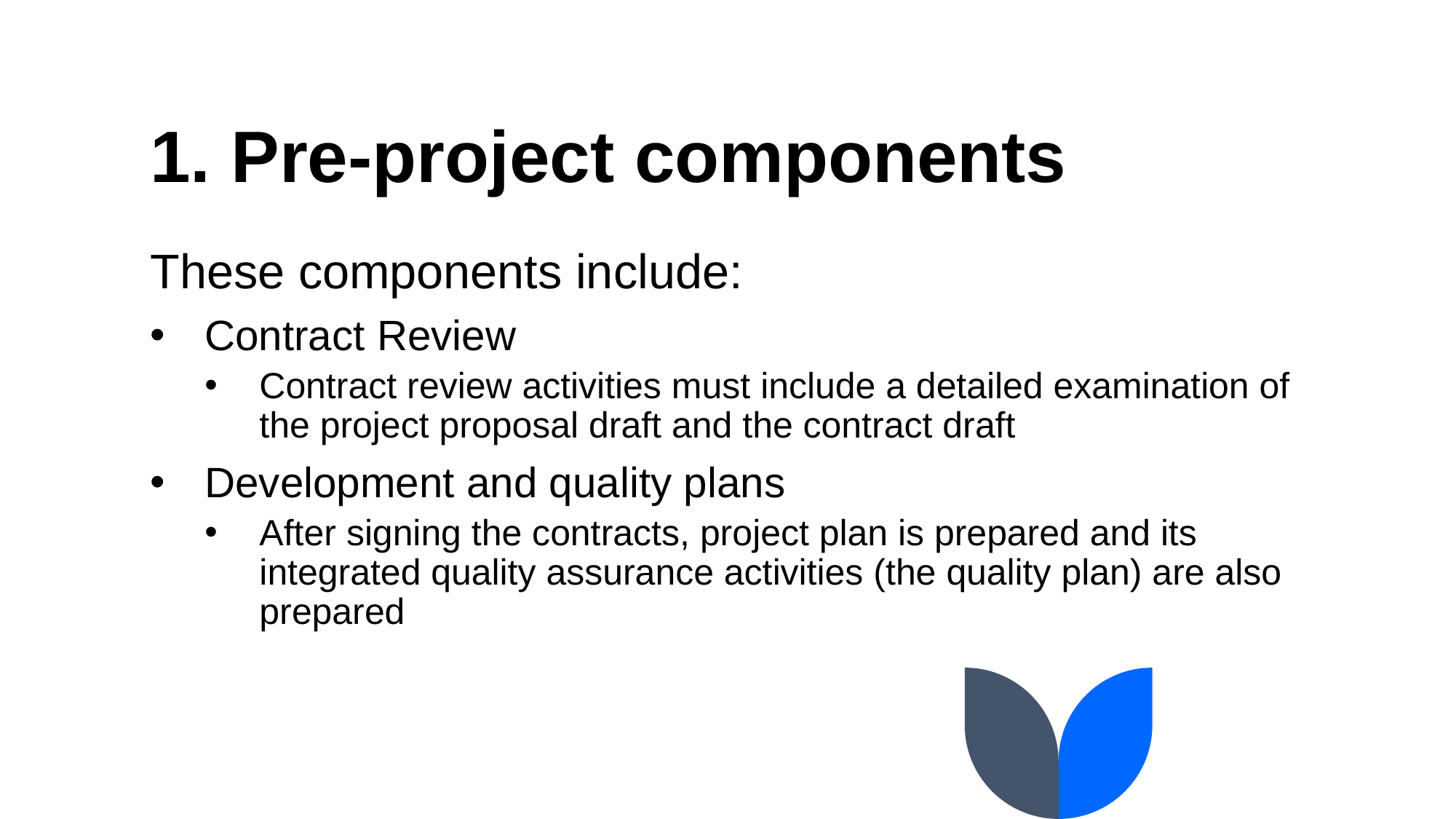

# 1. Pre-project components
These components include:
Contract Review
Contract review activities must include a detailed examination of the project proposal draft and the contract draft
Development and quality plans
After signing the contracts, project plan is prepared and its integrated quality assurance activities (the quality plan) are also prepared